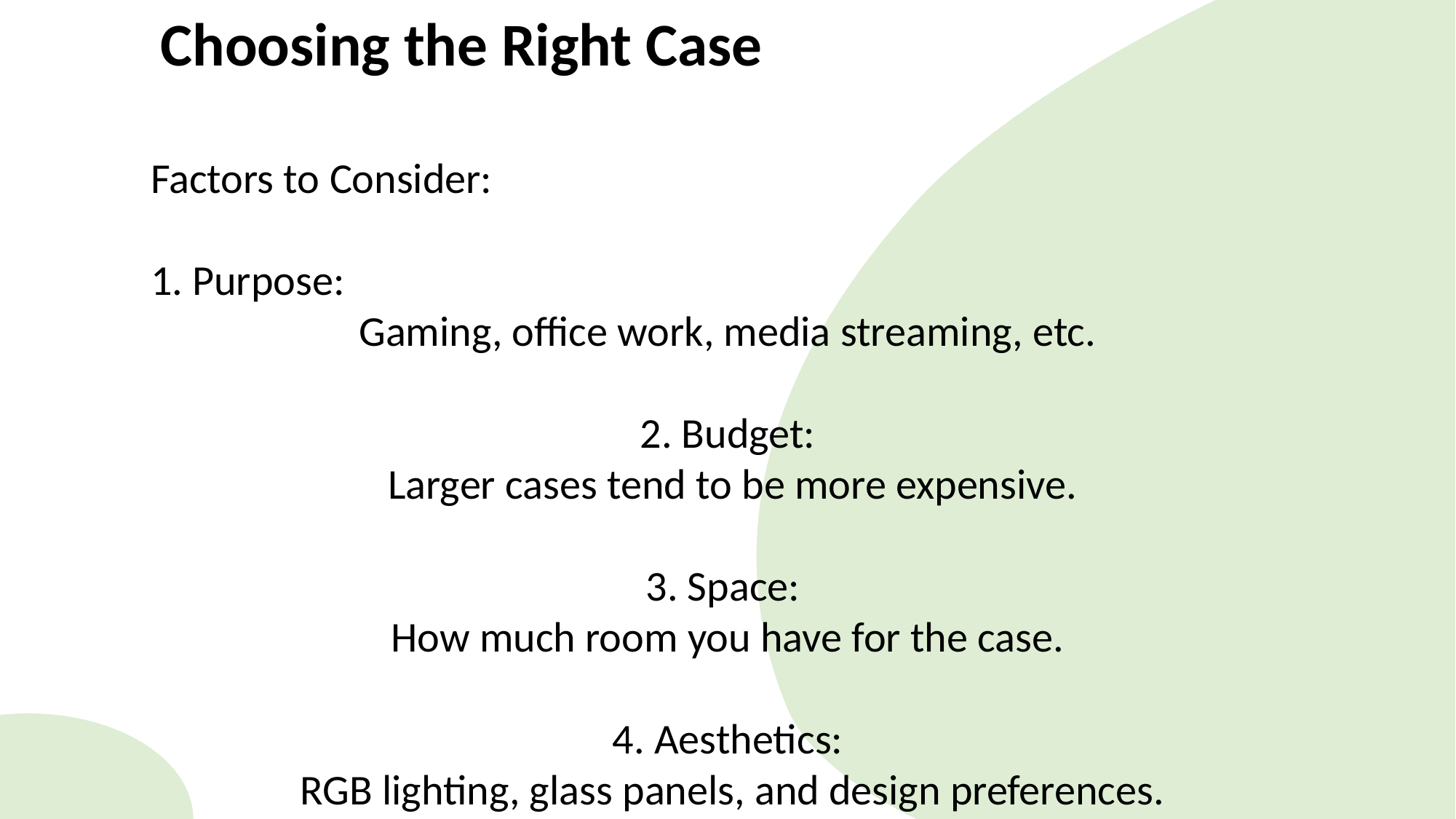

Choosing the Right Case

Factors to Consider:

1. Purpose:
Gaming, office work, media streaming, etc.

2. Budget:
 Larger cases tend to be more expensive.

3. Space:
How much room you have for the case.

4. Aesthetics:
 RGB lighting, glass panels, and design preferences.